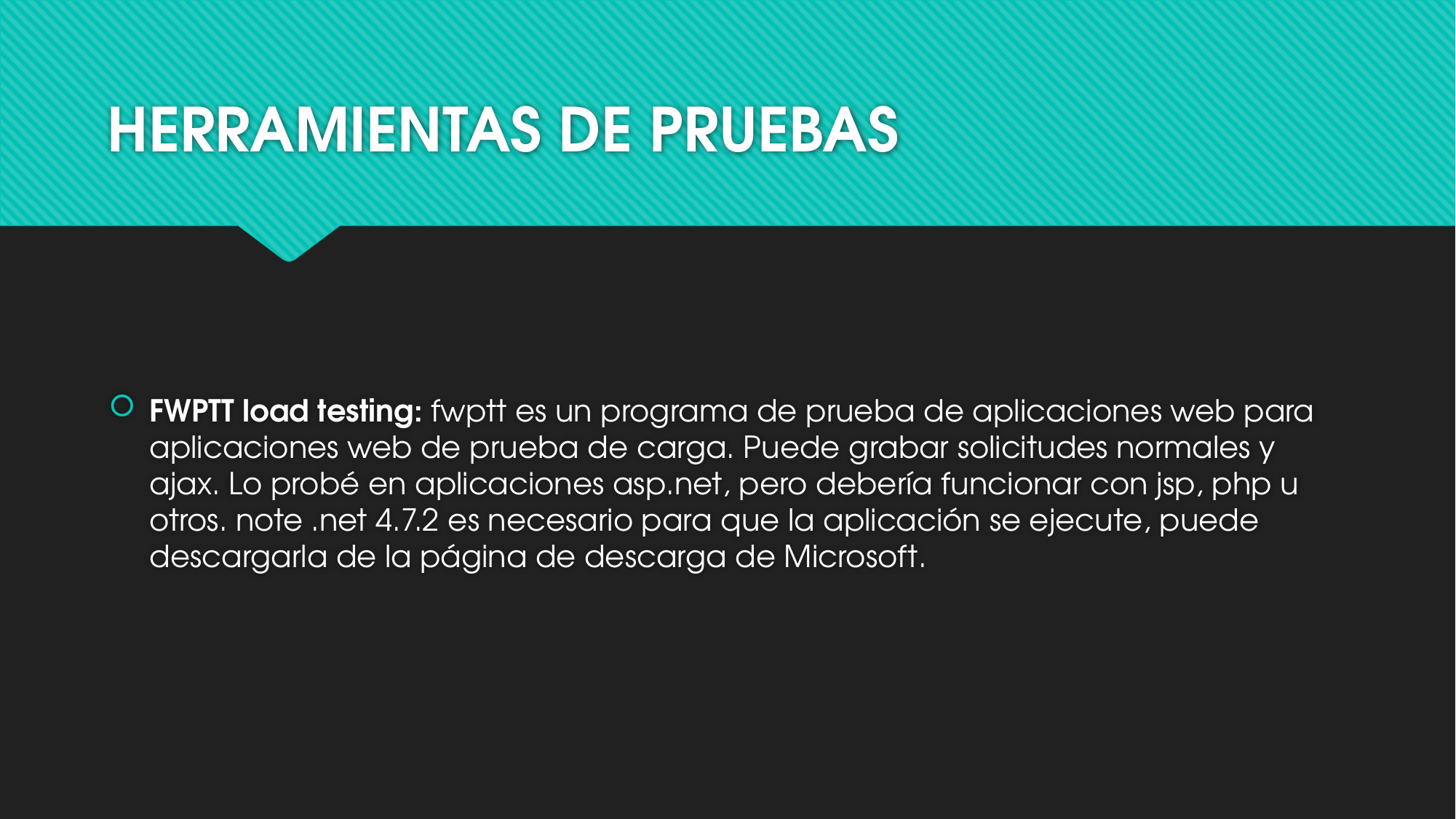

# HERRAMIENTAS DE PRUEBAS
FWPTT load testing: fwptt es un programa de prueba de aplicaciones web para aplicaciones web de prueba de carga. Puede grabar solicitudes normales y ajax. Lo probé en aplicaciones asp.net, pero debería funcionar con jsp, php u otros. note .net 4.7.2 es necesario para que la aplicación se ejecute, puede descargarla de la página de descarga de Microsoft.